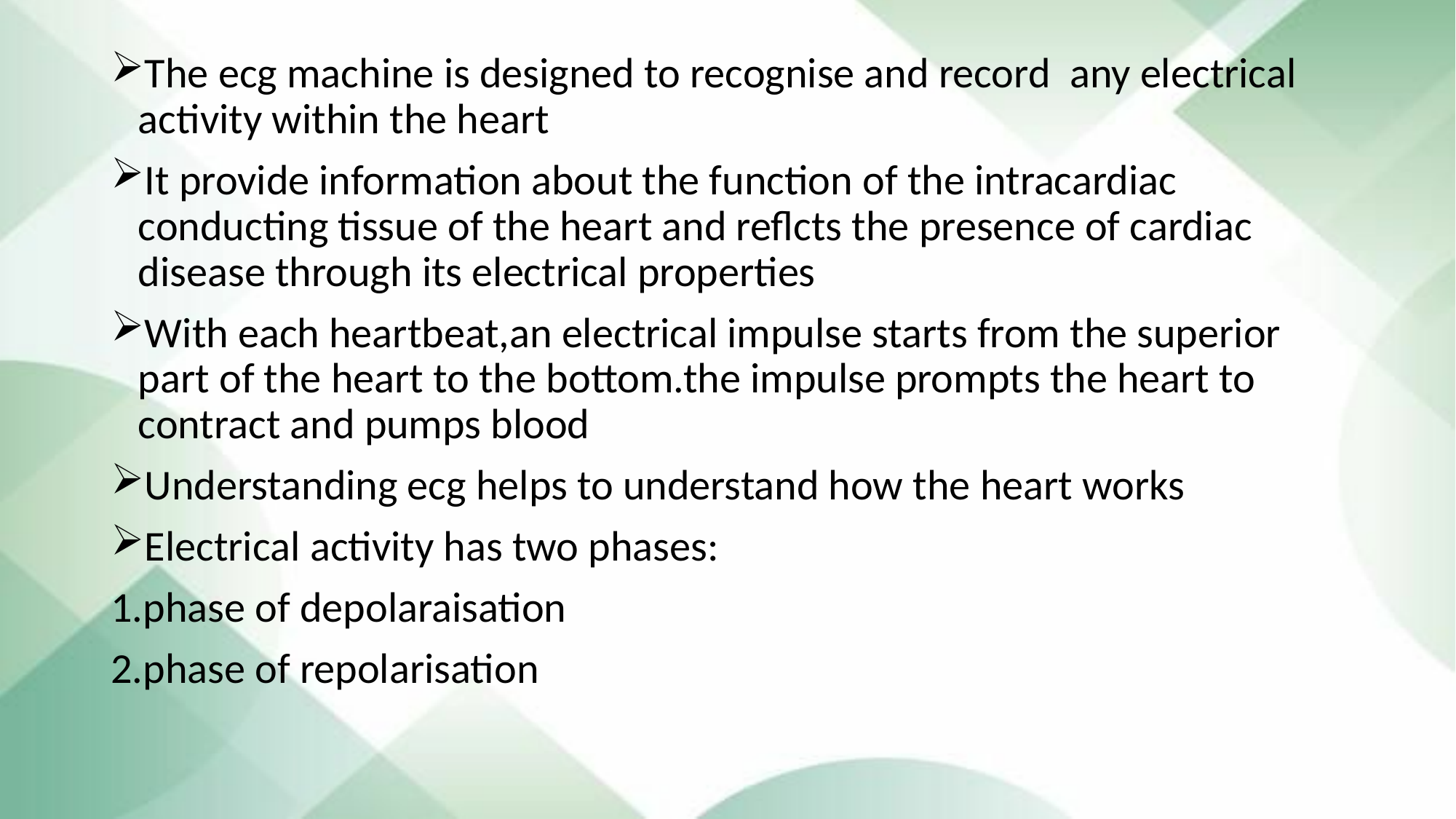

# F
The ecg machine is designed to recognise and record  any electrical  activity within the heart
It provide information about the function of the intracardiac conducting tissue of the heart and reflcts the presence of cardiac disease through its electrical properties
With each heartbeat,an electrical impulse starts from the superior part of the heart to the bottom.the impulse prompts the heart to contract and pumps blood
Understanding ecg helps to understand how the heart works
Electrical activity has two phases:
1.phase of depolaraisation
2.phase of repolarisation